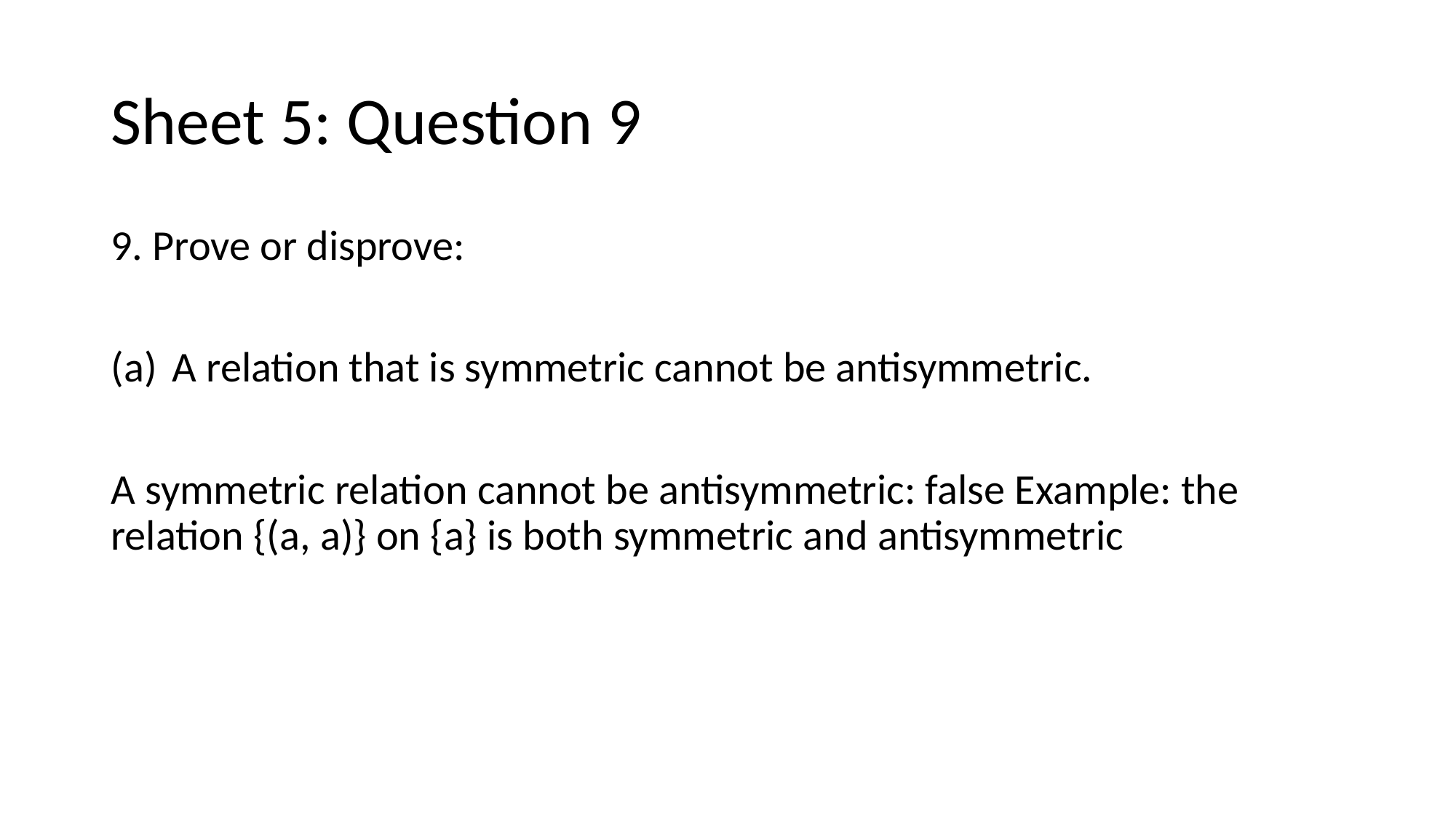

# Sheet 5: Question 9
9. Prove or disprove:

A relation that is symmetric cannot be antisymmetric.

A symmetric relation cannot be antisymmetric: false Example: the relation {(a, a)} on {a} is both symmetric and antisymmetric